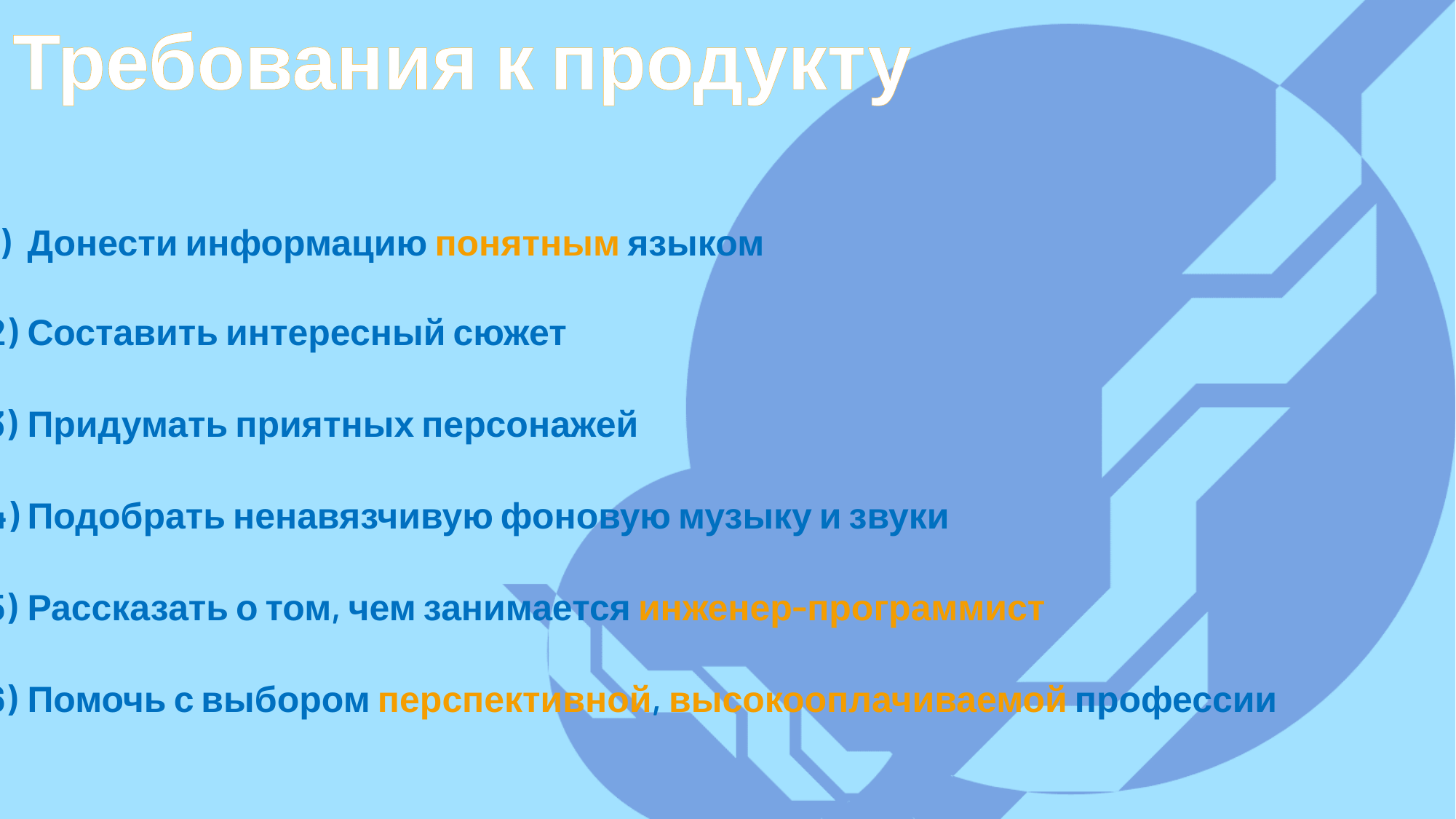

Требования к продукту
Донести информацию понятным языком

Составить интересный сюжет

Придумать приятных персонажей

Подобрать ненавязчивую фоновую музыку и звуки

Рассказать о том, чем занимается инженер-программист

Помочь с выбором перспективной, высокооплачиваемой профессии